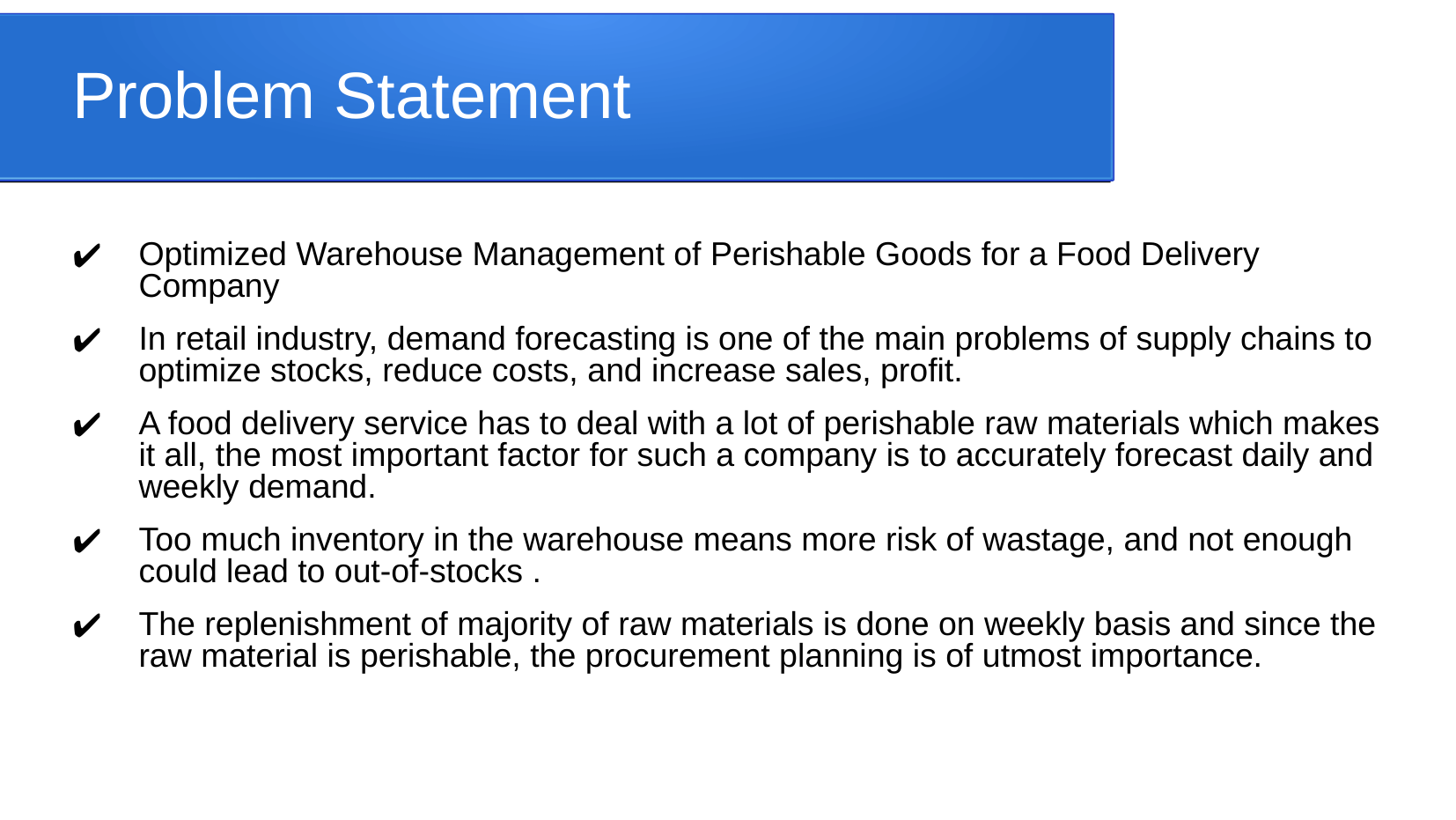

Problem Statement
Optimized Warehouse Management of Perishable Goods for a Food Delivery Company
In retail industry, demand forecasting is one of the main problems of supply chains to optimize stocks, reduce costs, and increase sales, profit.
A food delivery service has to deal with a lot of perishable raw materials which makes it all, the most important factor for such a company is to accurately forecast daily and weekly demand.
Too much inventory in the warehouse means more risk of wastage, and not enough could lead to out-of-stocks .
The replenishment of majority of raw materials is done on weekly basis and since the raw material is perishable, the procurement planning is of utmost importance.